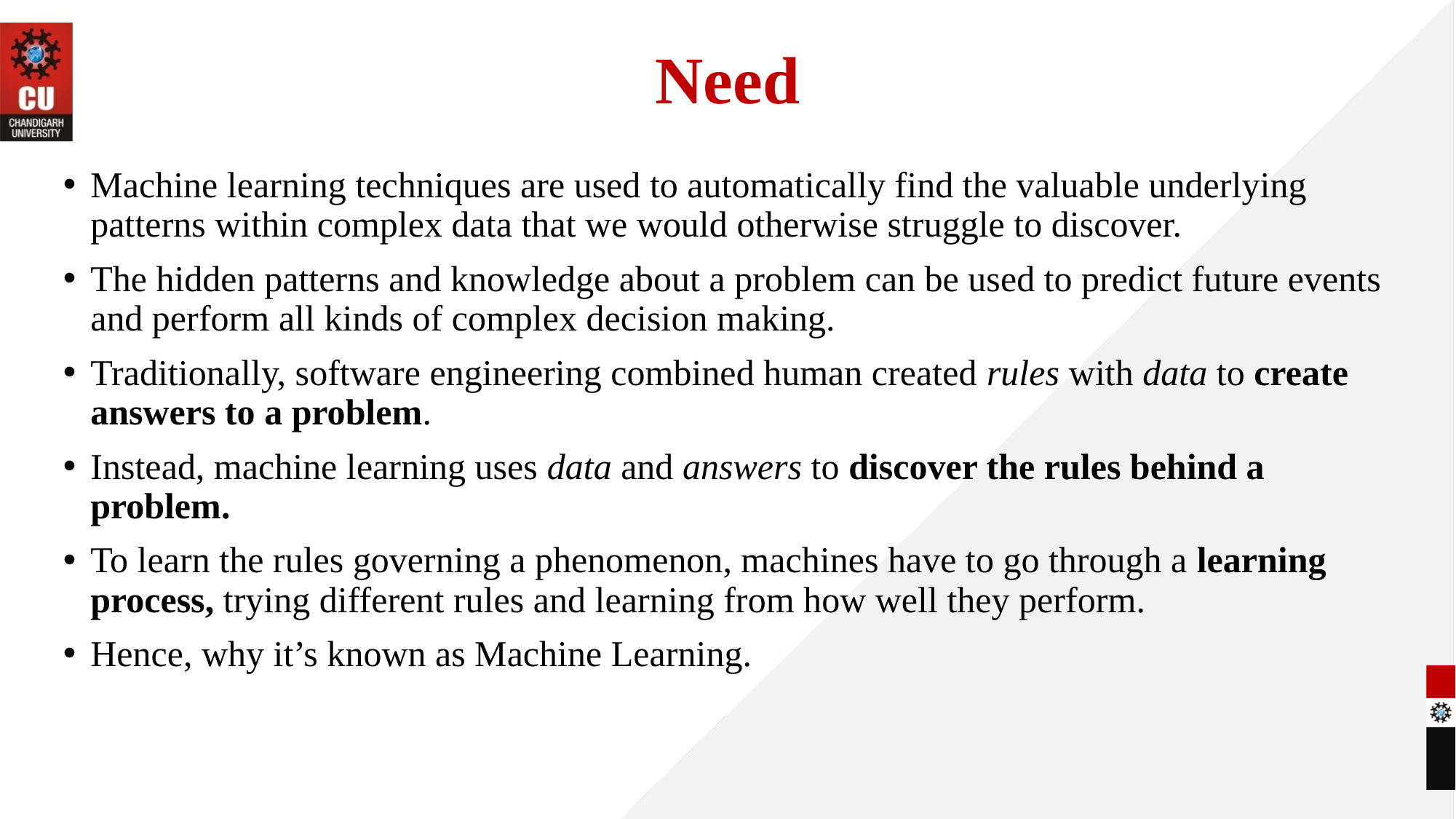

# Need
Machine learning techniques are used to automatically find the valuable underlying patterns within complex data that we would otherwise struggle to discover.
The hidden patterns and knowledge about a problem can be used to predict future events and perform all kinds of complex decision making.
Traditionally, software engineering combined human created rules with data to create answers to a problem.
Instead, machine learning uses data and answers to discover the rules behind a problem.
To learn the rules governing a phenomenon, machines have to go through a learning process, trying different rules and learning from how well they perform.
Hence, why it’s known as Machine Learning.

9